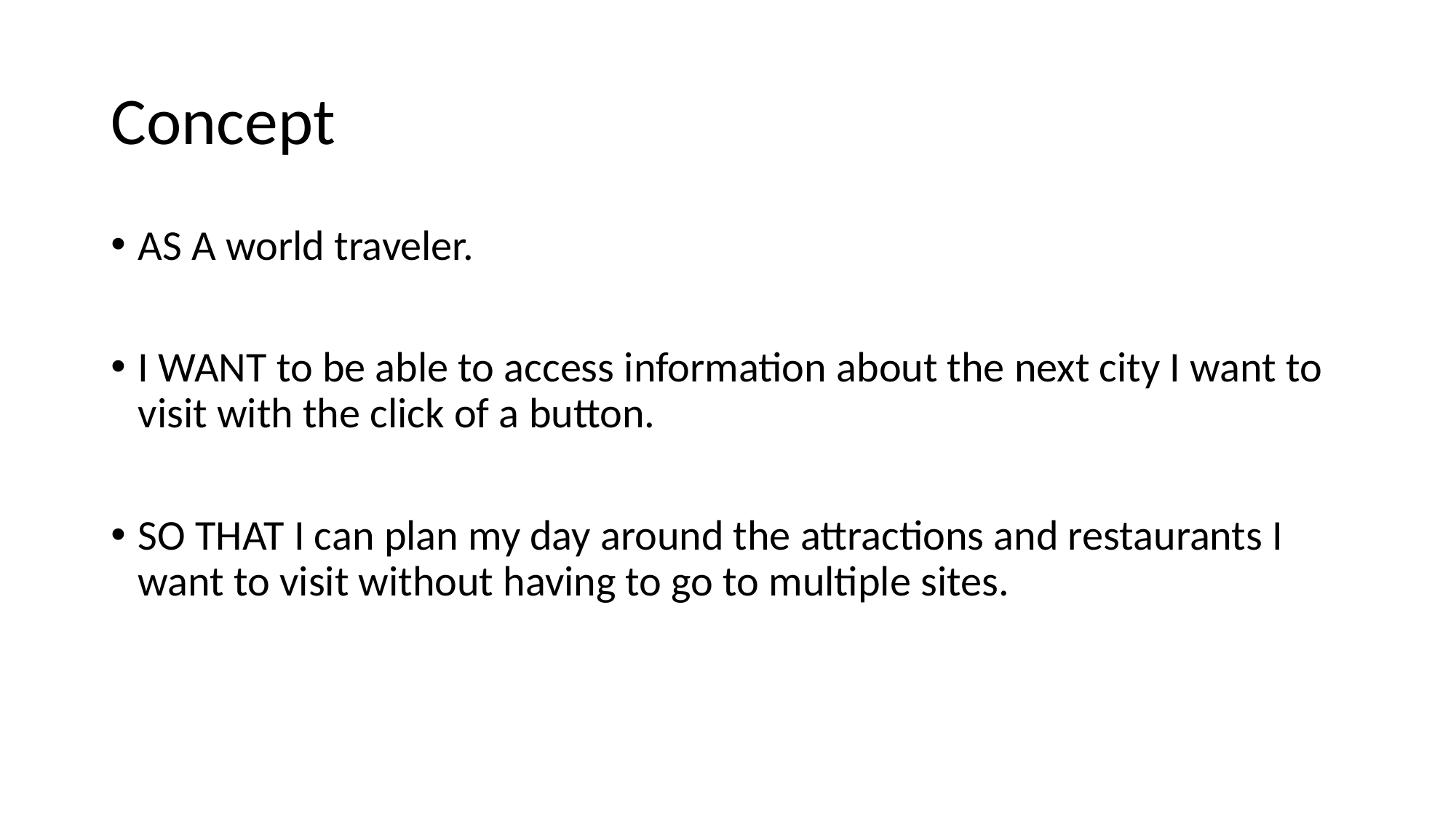

# Concept
AS A world traveler.

I WANT to be able to access information about the next city I want to visit with the click of a button.

SO THAT I can plan my day around the attractions and restaurants I want to visit without having to go to multiple sites.